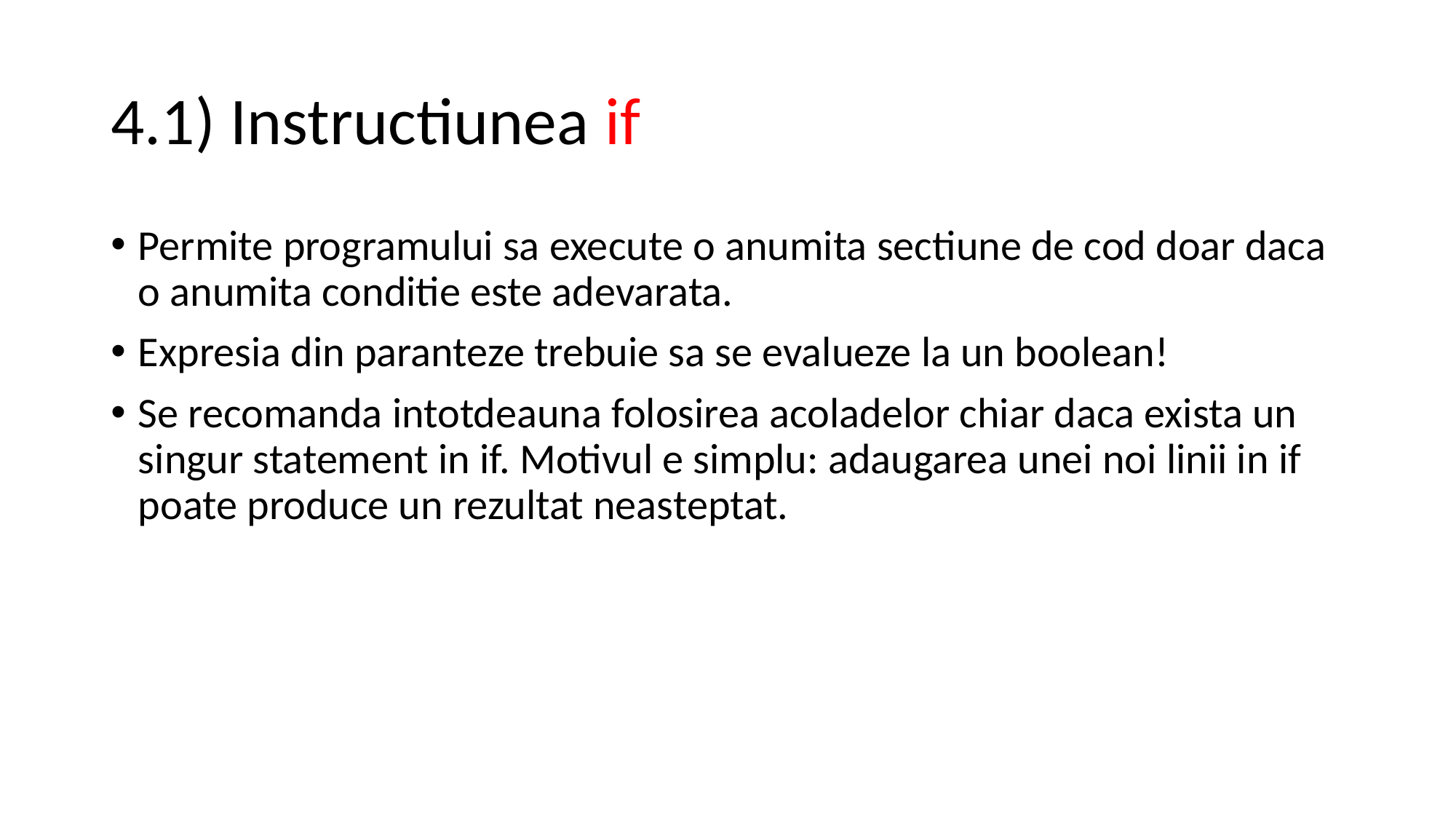

# 4.1) Instructiunea if
Permite programului sa execute o anumita sectiune de cod doar daca o anumita conditie este adevarata.
Expresia din paranteze trebuie sa se evalueze la un boolean!
Se recomanda intotdeauna folosirea acoladelor chiar daca exista un singur statement in if. Motivul e simplu: adaugarea unei noi linii in if poate produce un rezultat neasteptat.